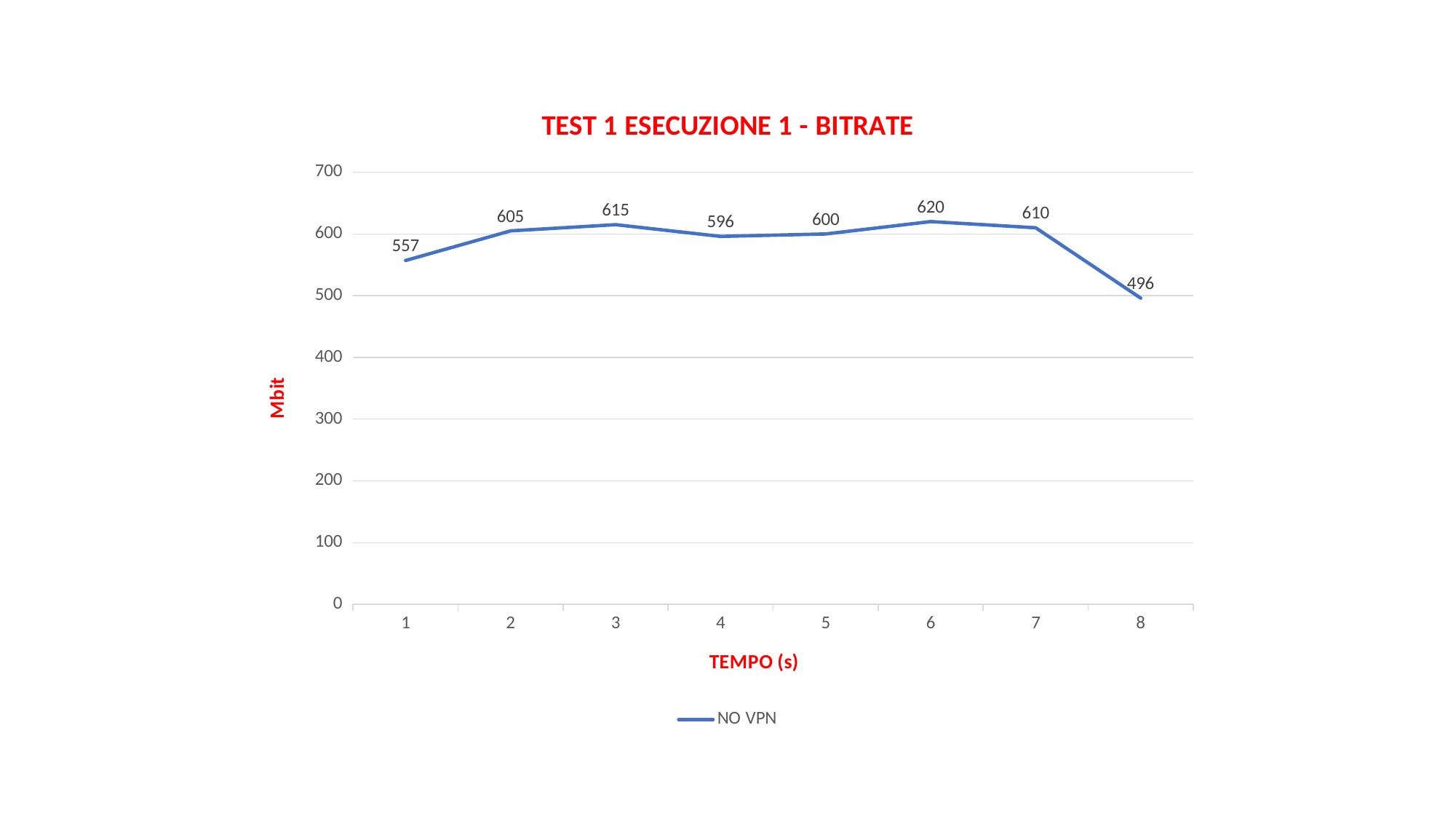

### Chart: TEST 1 ESECUZIONE 1 - BITRATE

| Category | NO VPN |
|---|---|
| 1 | 557.0 |
| 2 | 605.0 |
| 3 | 615.0 |
| 4 | 596.0 |
| 5 | 600.0 |
| 6 | 620.0 |
| 7 | 610.0 |
| 8 | 496.0 |